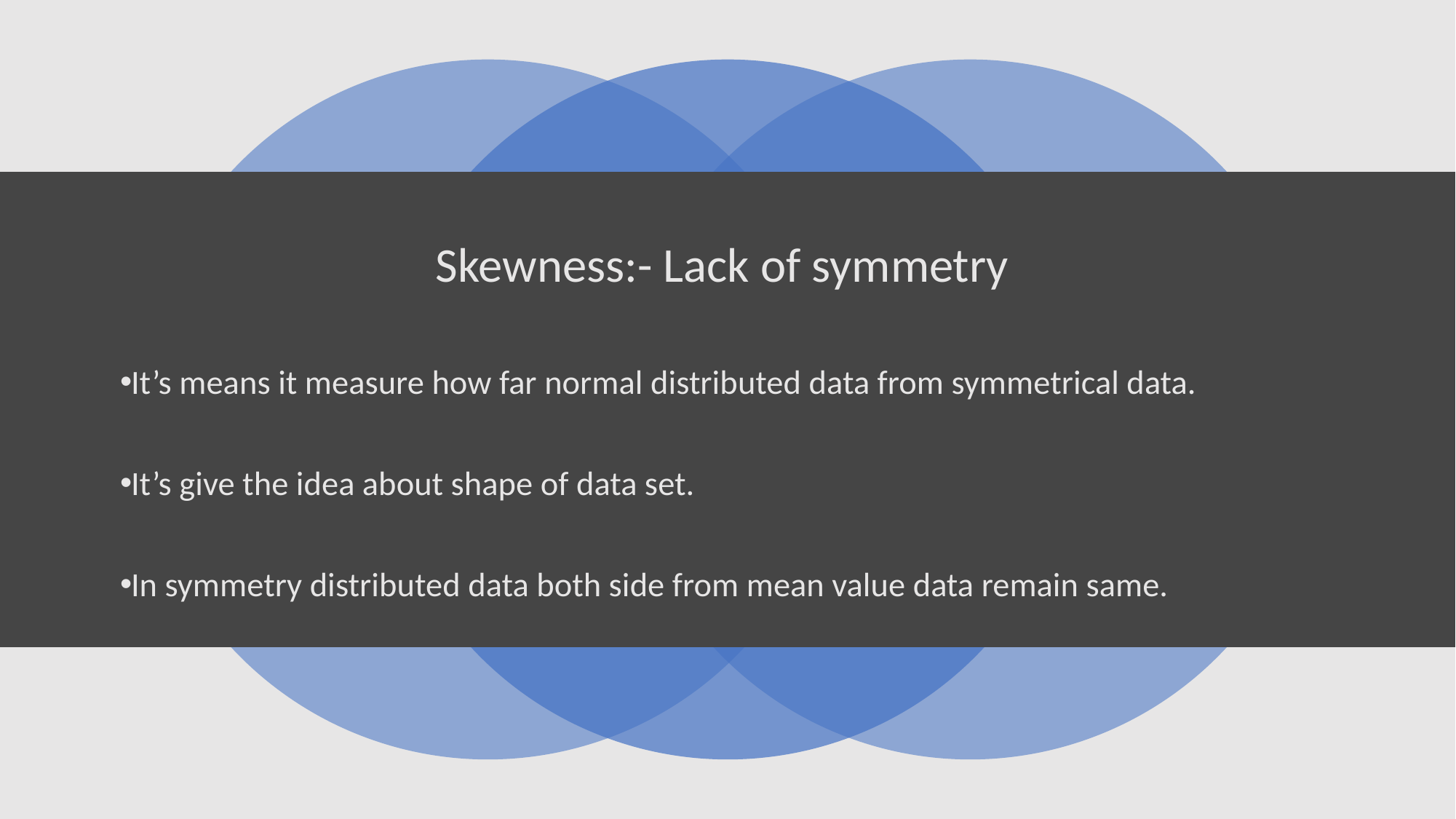

# Skewness:- Lack of symmetry
It’s means it measure how far normal distributed data from symmetrical data.

It’s give the idea about shape of data set.

In symmetry distributed data both side from mean value data remain same.